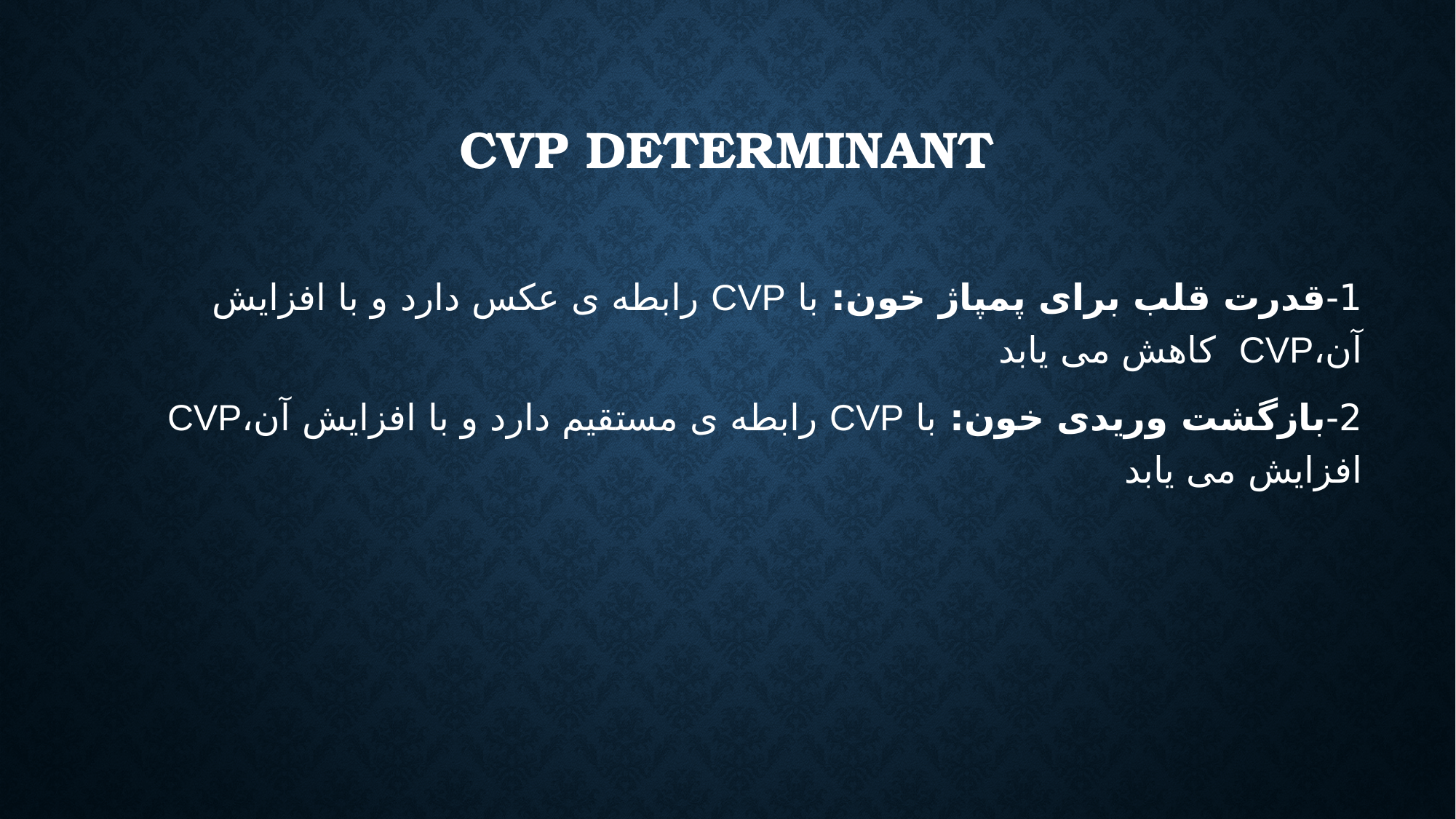

# CVP determinant
1-قدرت قلب برای پمپاژ خون: با CVP رابطه ی عکس دارد و با افزایش آن،CVP  کاهش می یابد
2-بازگشت وریدی خون: با CVP رابطه ی مستقیم دارد و با افزایش آن،CVP  افزایش می یابد